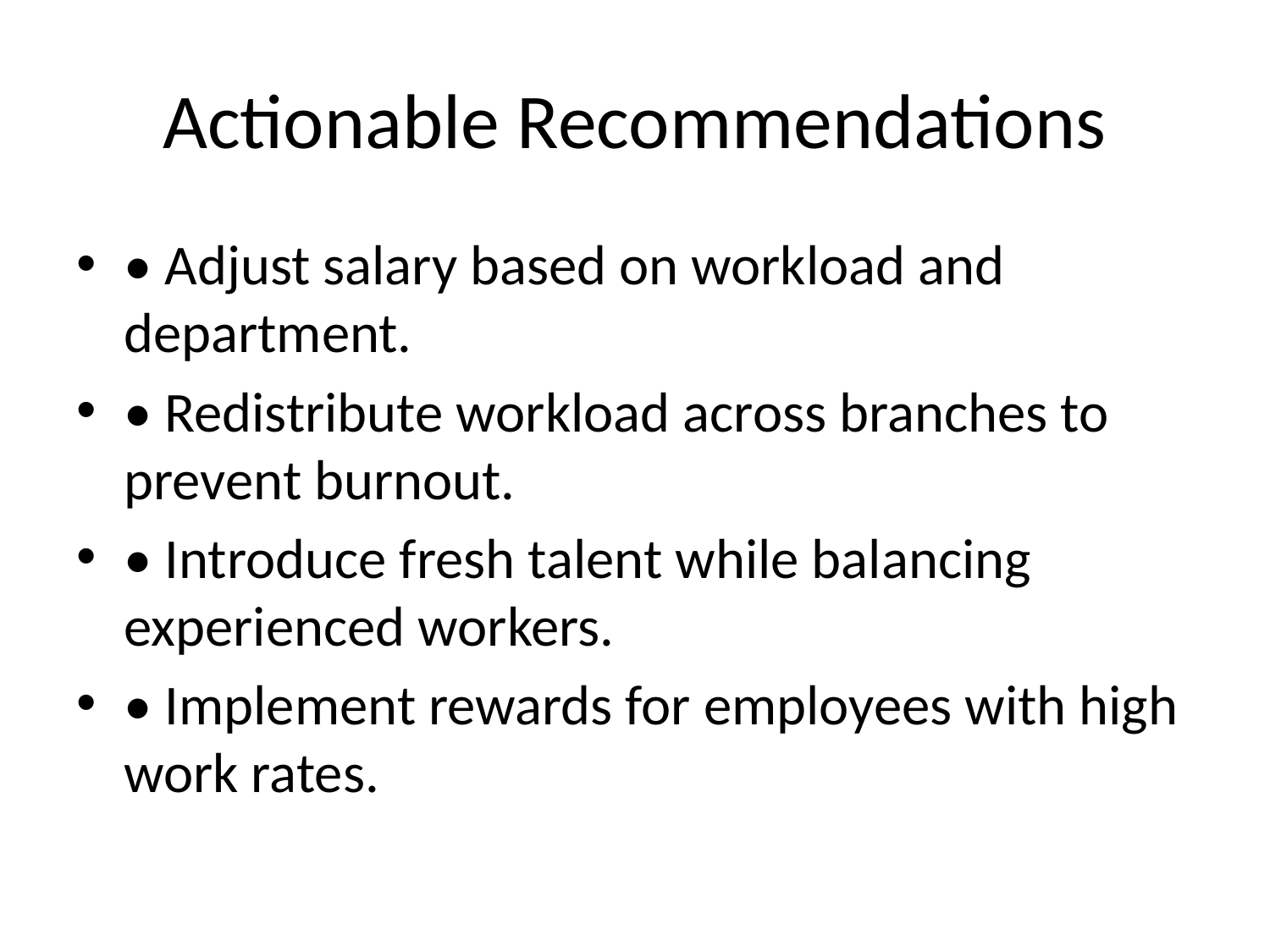

# Actionable Recommendations
• Adjust salary based on workload and department.
• Redistribute workload across branches to prevent burnout.
• Introduce fresh talent while balancing experienced workers.
• Implement rewards for employees with high work rates.